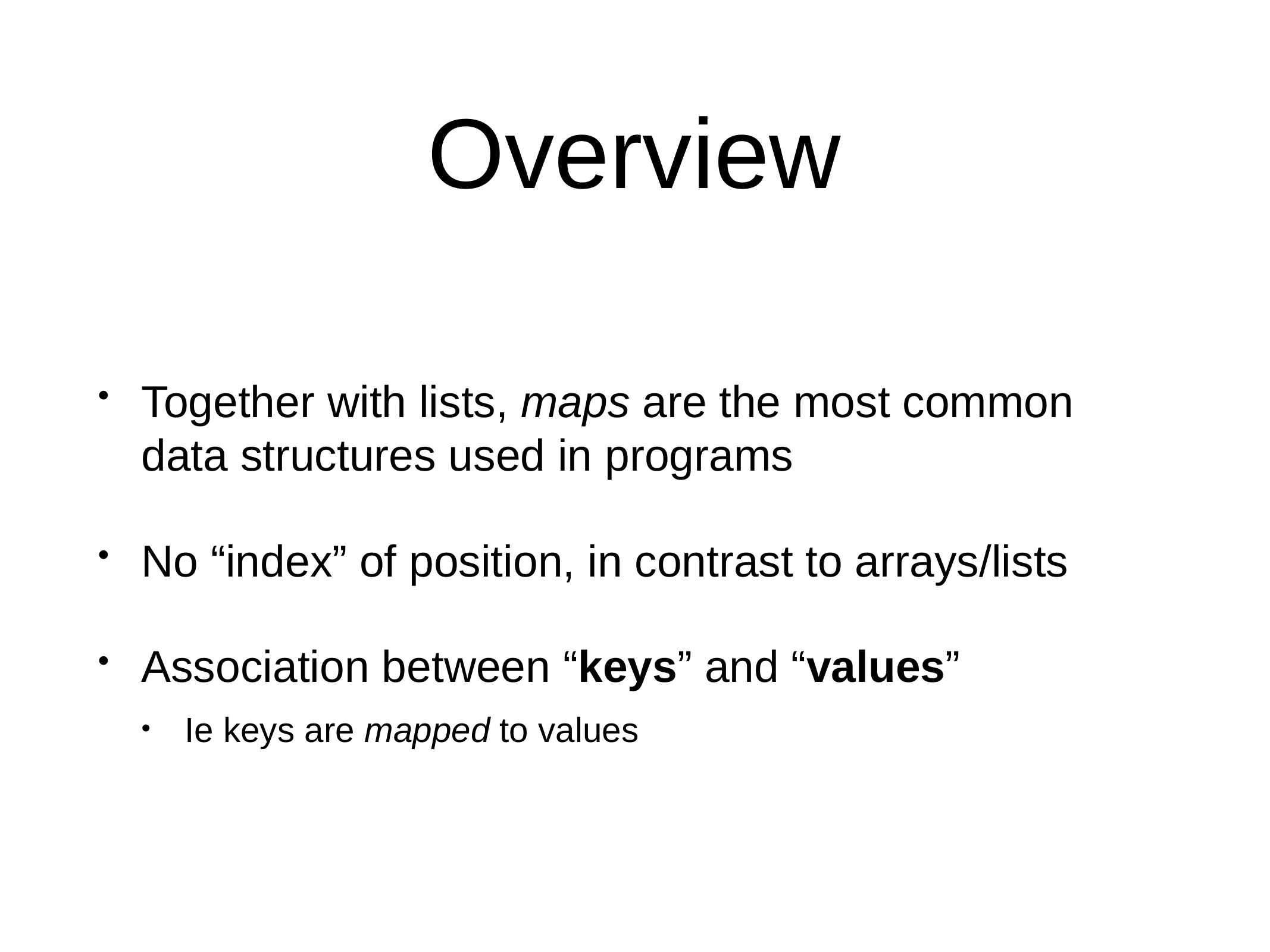

# Overview
Together with lists, maps are the most common data structures used in programs
No “index” of position, in contrast to arrays/lists
Association between “keys” and “values”
Ie keys are mapped to values